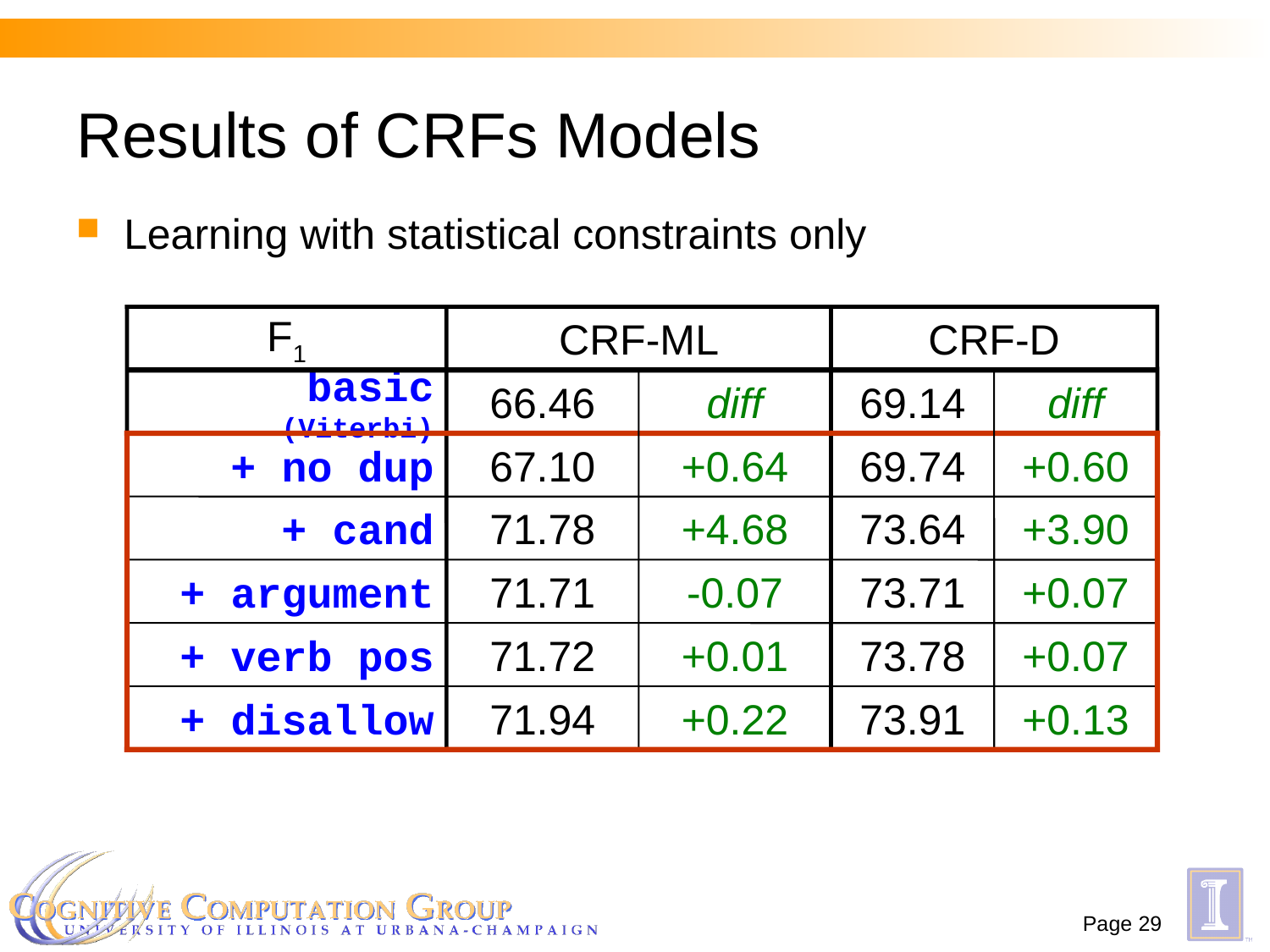

# Results of CRFs Models
Learning with statistical constraints only
F1

CRF-ML

CRF-D

basic (Viterbi)

66.46
diff

69.14
diff

+ no dup

67.10
+0.64
69.74
+0.60

+ cand

71.78
+4.68
73.64
+3.90
+ argument

71.71
-0.07
73.71
+0.07
+ verb pos

71.72
+0.01
73.78
+0.07
+ disallow

71.94
+0.22
73.91
+0.13

Page 29